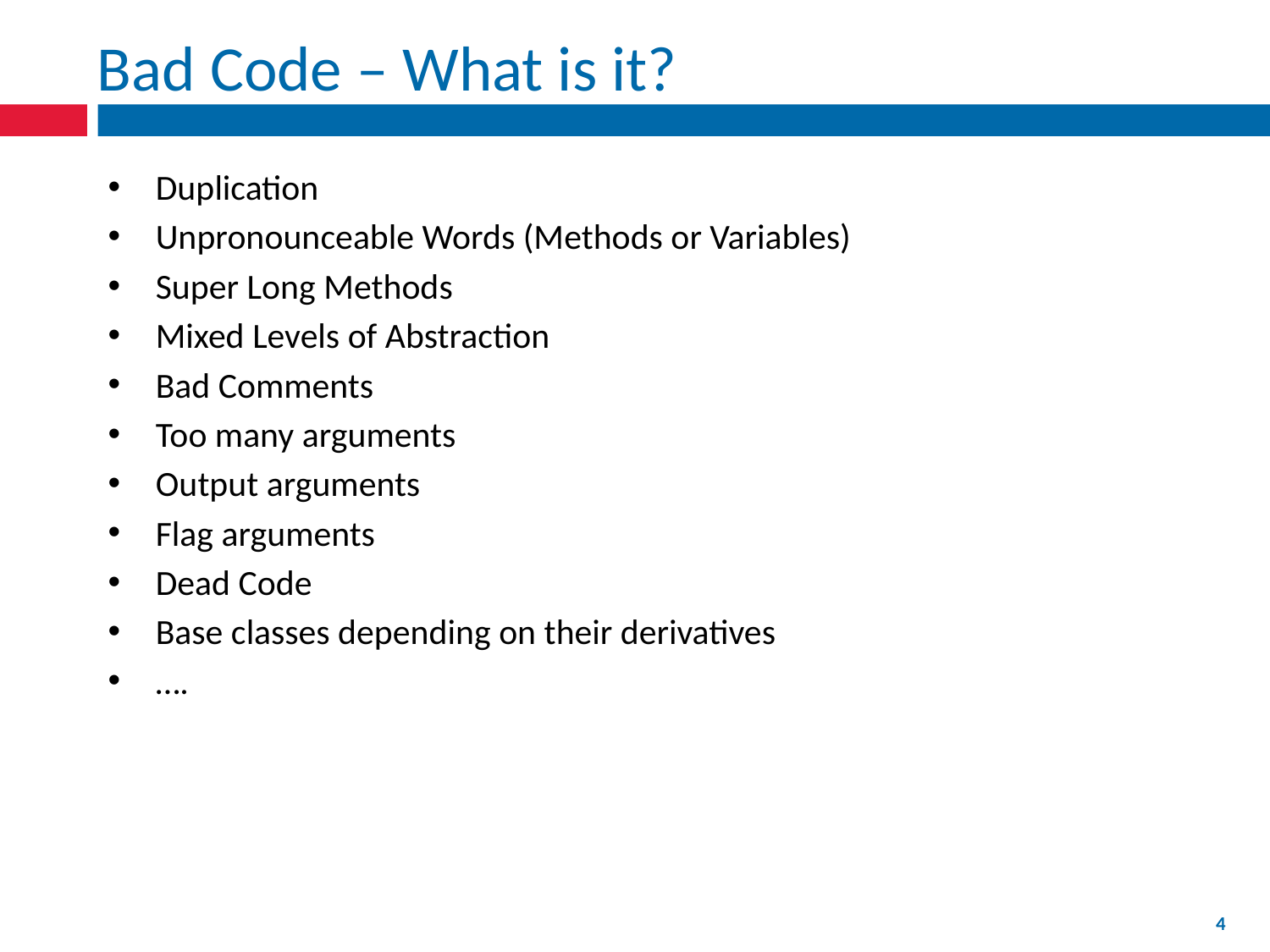

# Bad Code – What is it?
Duplication
Unpronounceable Words (Methods or Variables)
Super Long Methods
Mixed Levels of Abstraction
Bad Comments
Too many arguments
Output arguments
Flag arguments
Dead Code
Base classes depending on their derivatives
….